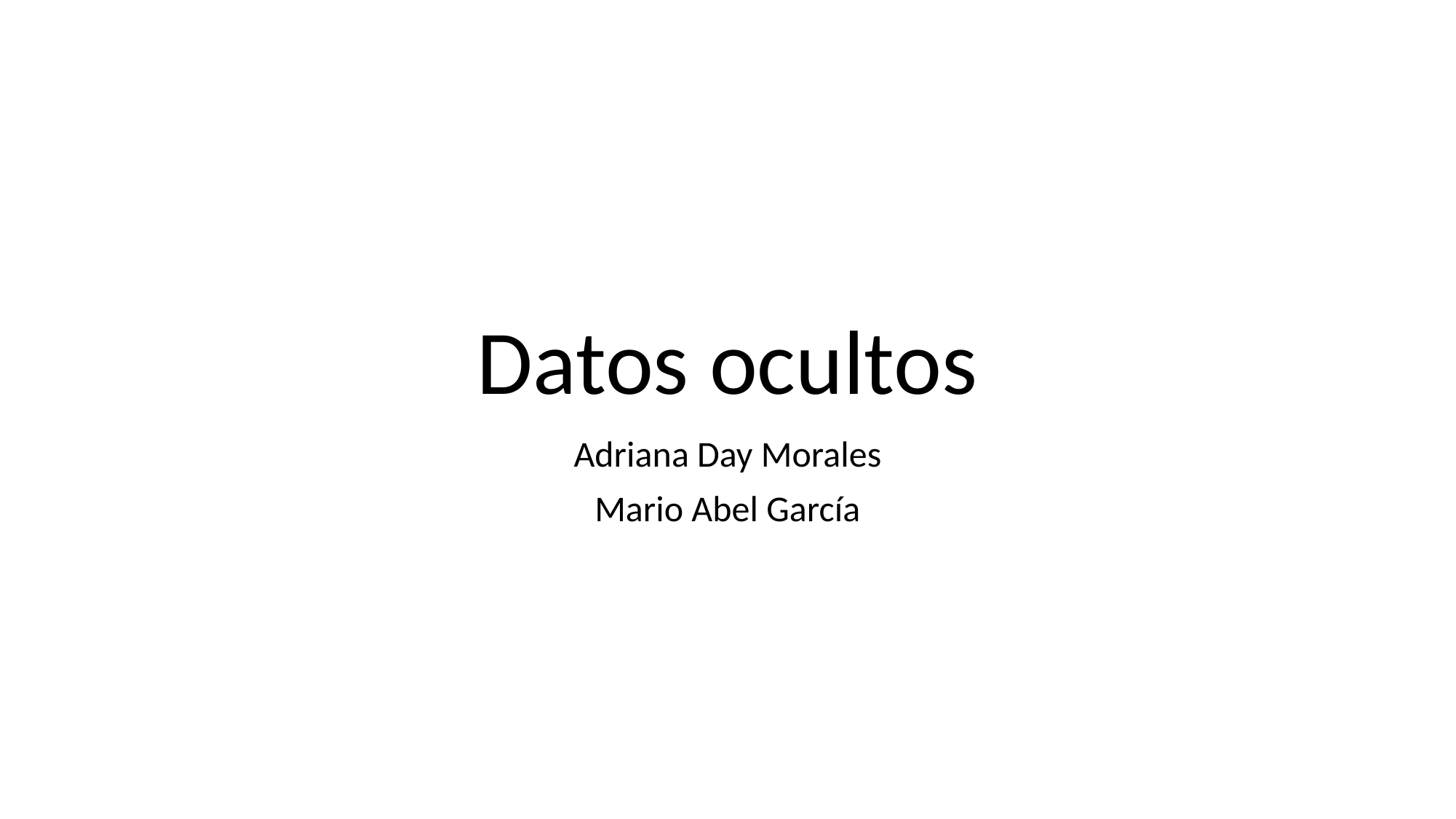

# Datos ocultos
Adriana Day Morales
Mario Abel García